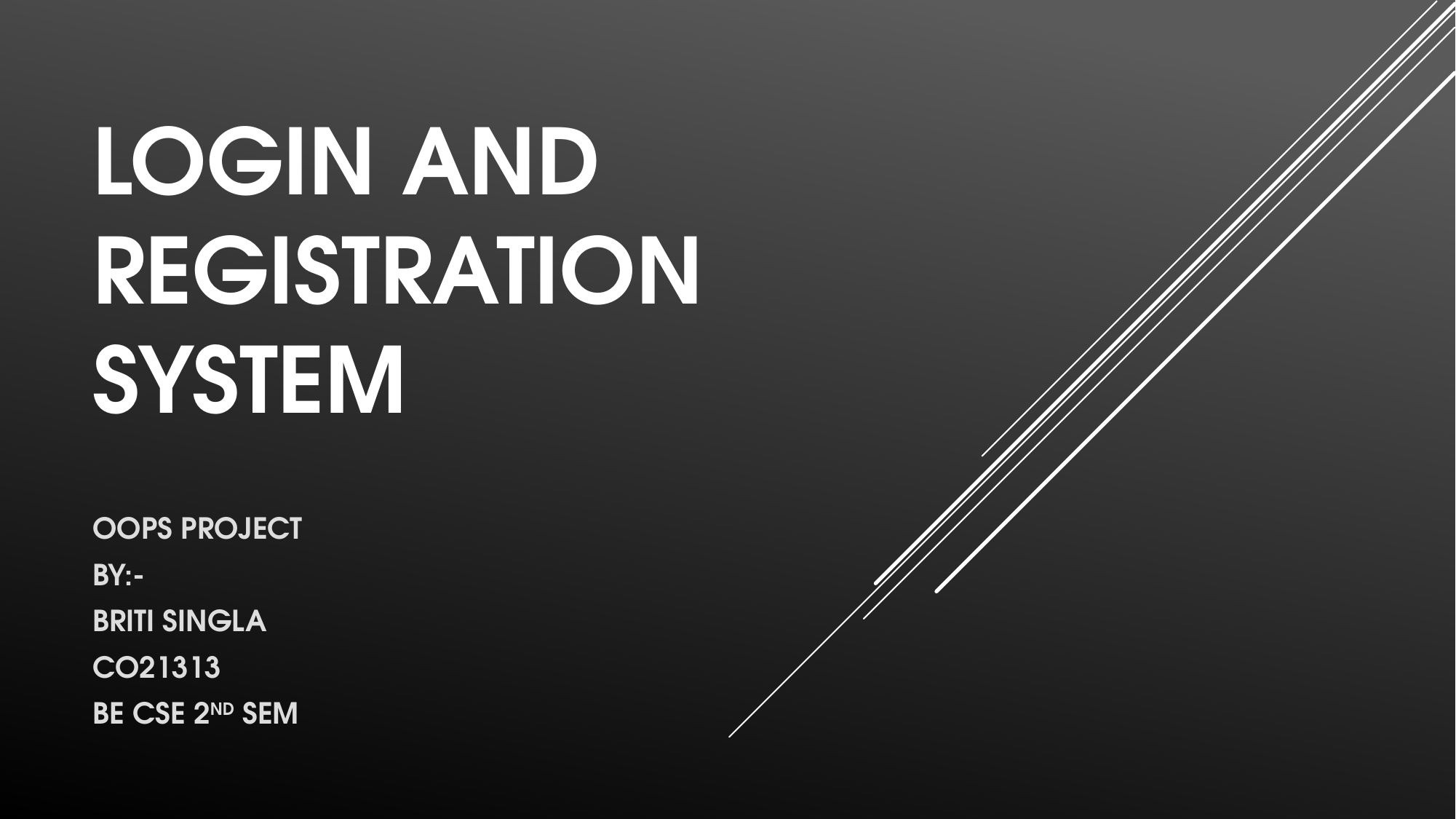

# LOGIN AND REGISTRATION SYSTEM
OOPS PROJECT
BY:-
BRITI SINGLA
CO21313
BE CSE 2ND SEM